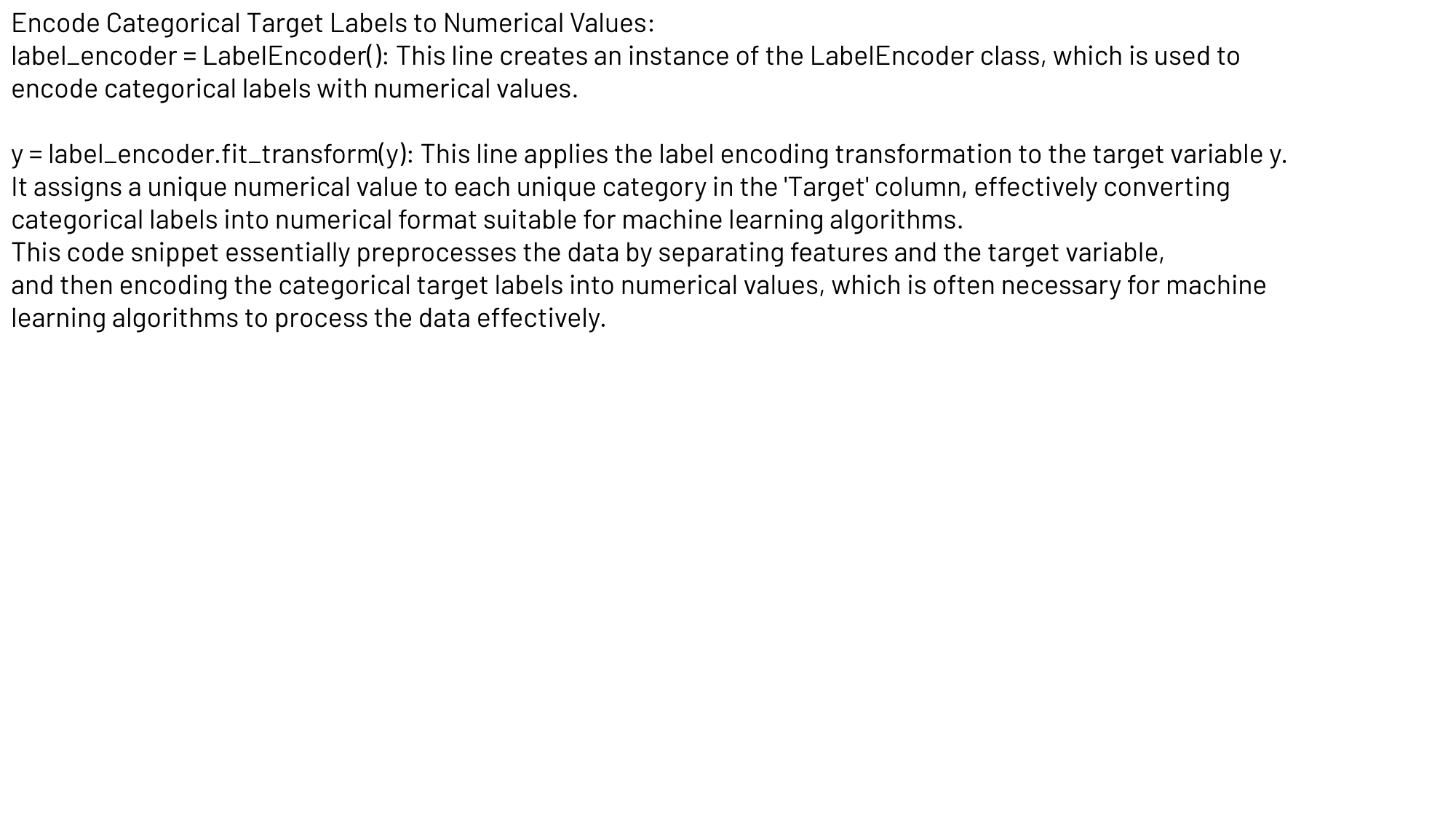

Encode Categorical Target Labels to Numerical Values:
label_encoder = LabelEncoder(): This line creates an instance of the LabelEncoder class, which is used to encode categorical labels with numerical values.

y = label_encoder.fit_transform(y): This line applies the label encoding transformation to the target variable y.
It assigns a unique numerical value to each unique category in the 'Target' column, effectively converting categorical labels into numerical format suitable for machine learning algorithms.
This code snippet essentially preprocesses the data by separating features and the target variable,
and then encoding the categorical target labels into numerical values, which is often necessary for machine learning algorithms to process the data effectively.